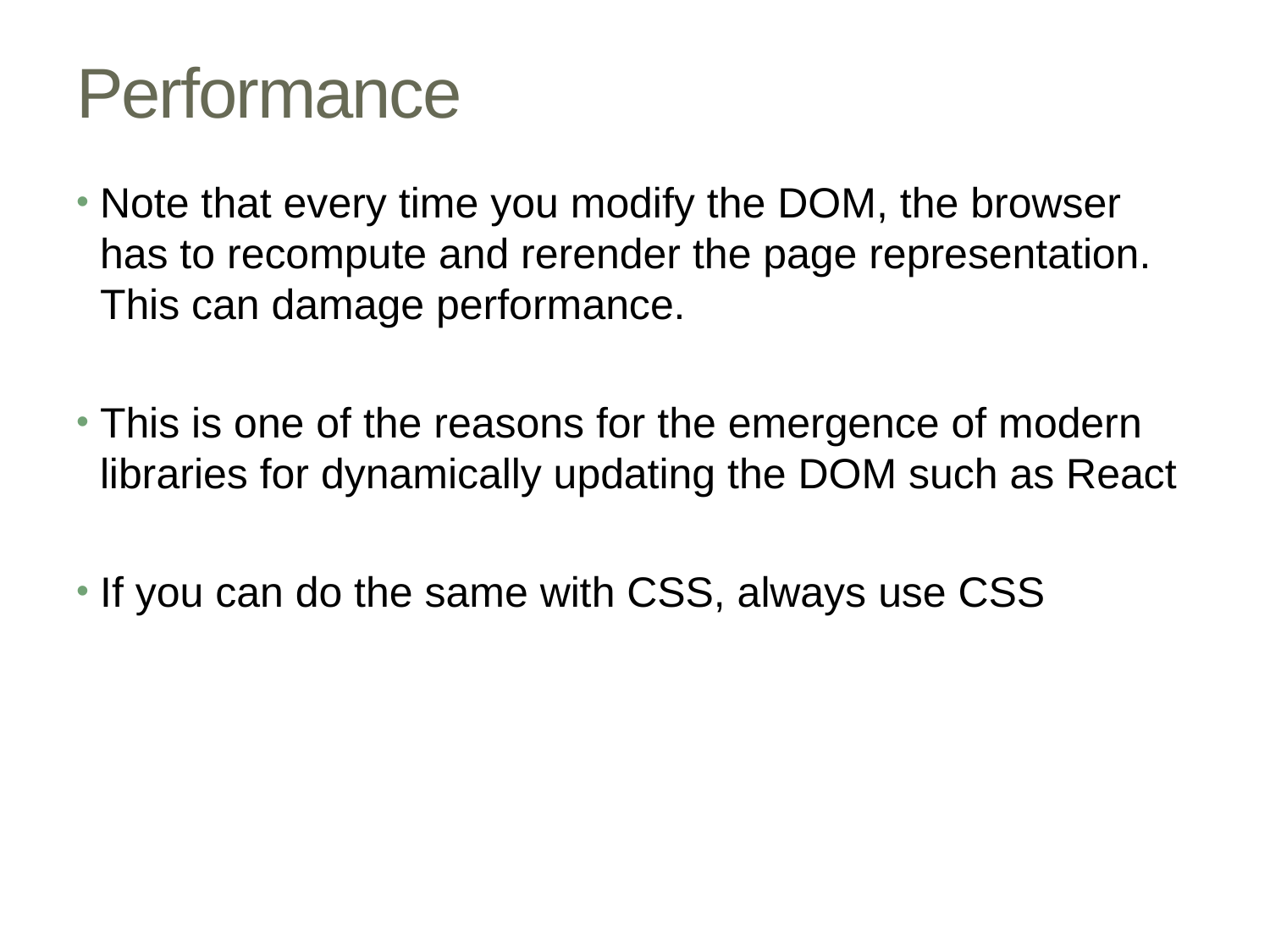

# Performance
Note that every time you modify the DOM, the browser has to recompute and rerender the page representation. This can damage performance.

This is one of the reasons for the emergence of modern libraries for dynamically updating the DOM such as React

If you can do the same with CSS, always use CSS